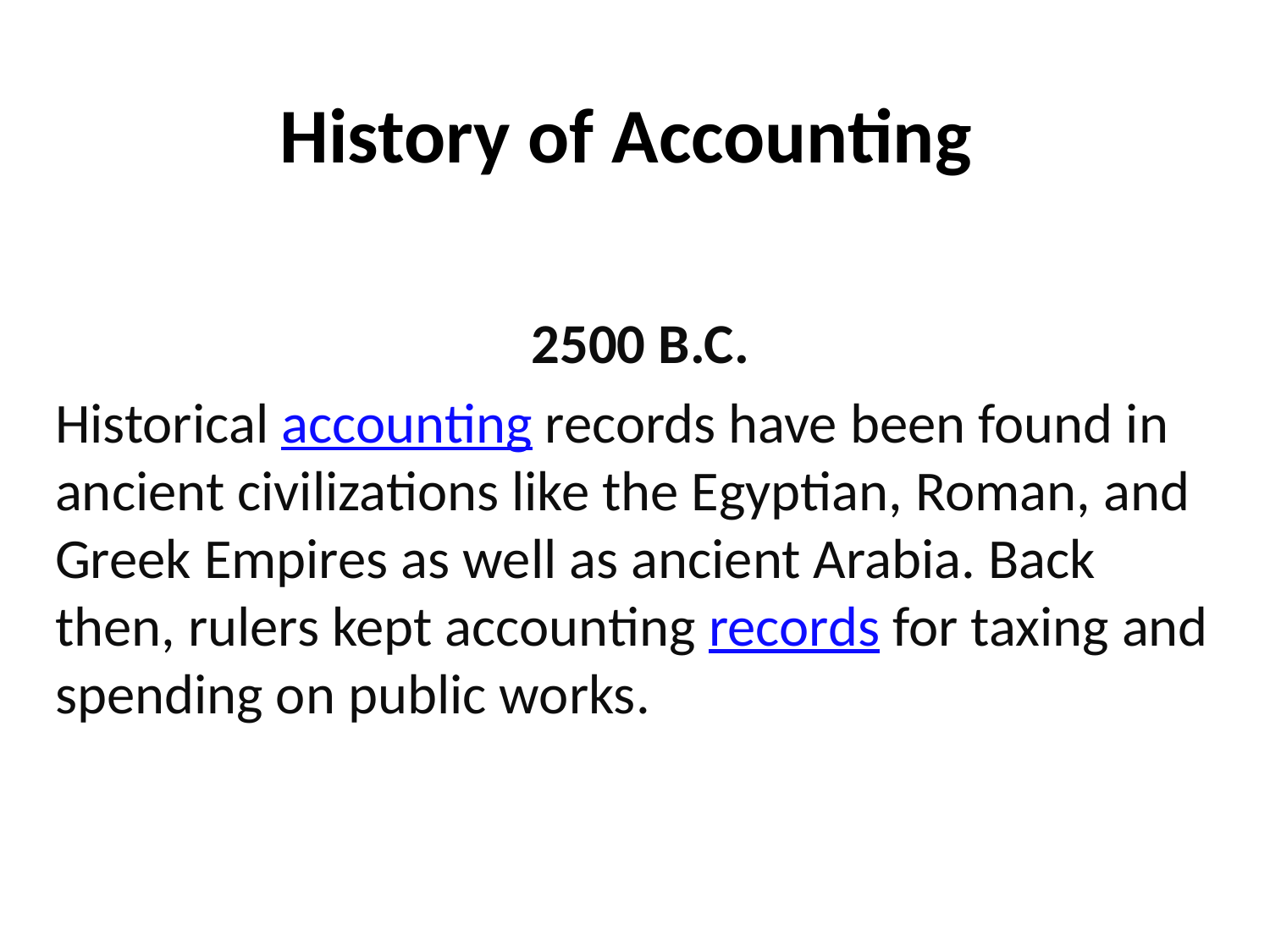

# History of Accounting

2500 B.C.
Historical accounting records have been found in ancient civilizations like the Egyptian, Roman, and Greek Empires as well as ancient Arabia. Back then, rulers kept accounting records for taxing and spending on public works.